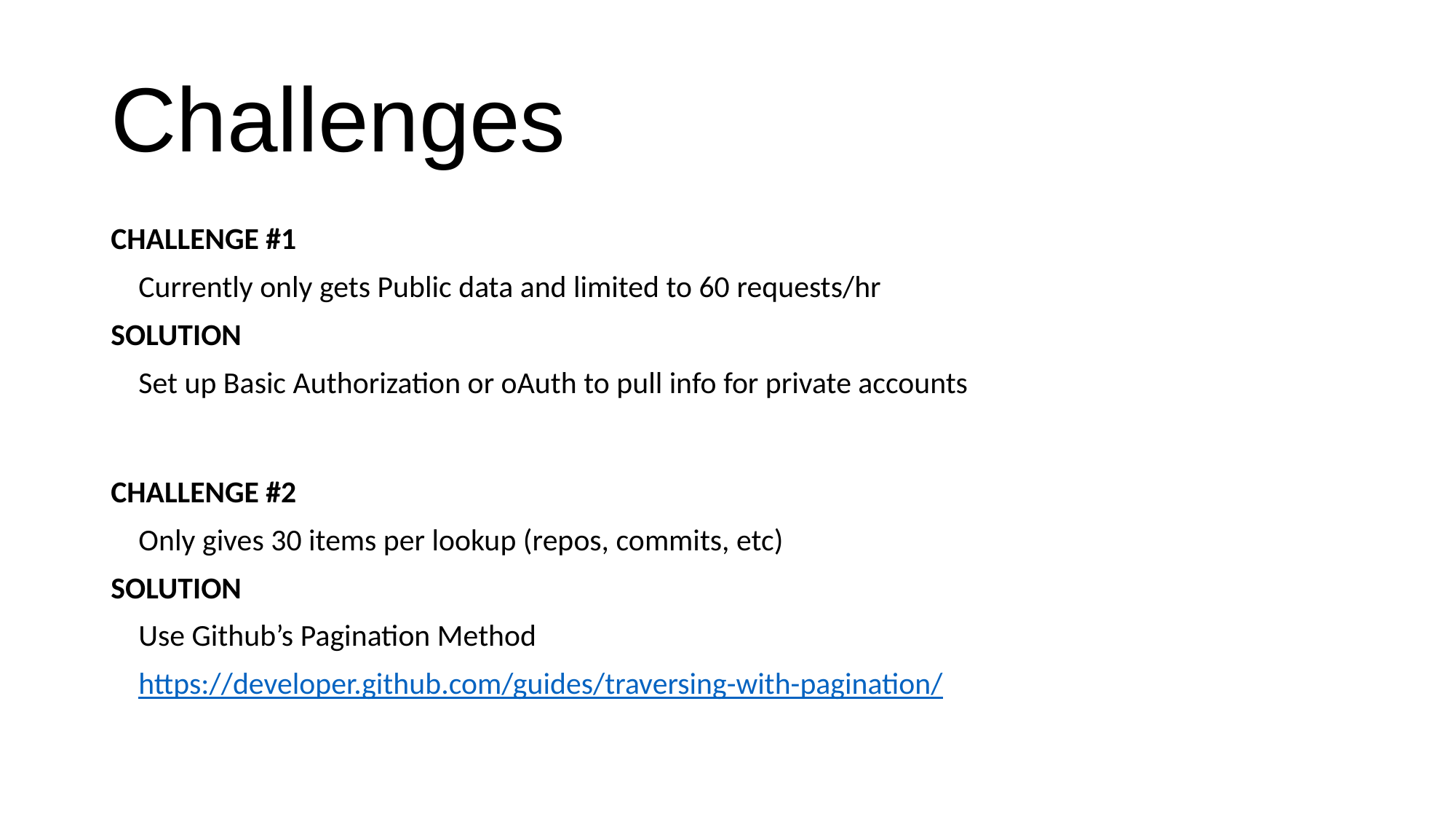

# Challenges
Challenge #1
    Currently only gets Public data and limited to 60 requests/hr
Solution
    Set up Basic Authorization or oAuth to pull info for private accounts

Challenge #2
    Only gives 30 items per lookup (repos, commits, etc)
Solution
    Use Github’s Pagination Method
    https://developer.github.com/guides/traversing-with-pagination/